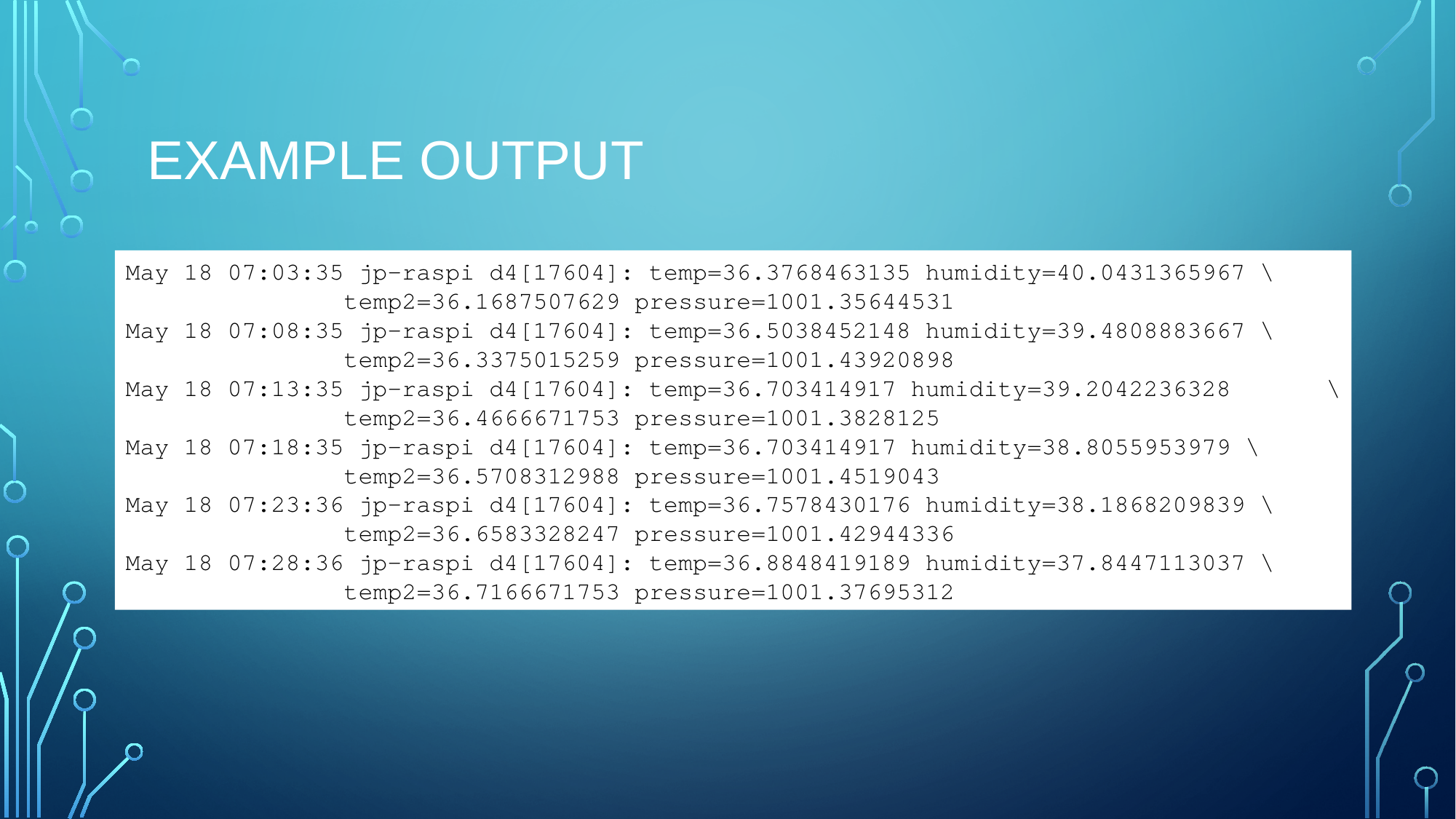

# Example output
May 18 07:03:35 jp-raspi d4[17604]: temp=36.3768463135 humidity=40.0431365967 \
		temp2=36.1687507629 pressure=1001.35644531
May 18 07:08:35 jp-raspi d4[17604]: temp=36.5038452148 humidity=39.4808883667 \
		temp2=36.3375015259 pressure=1001.43920898
May 18 07:13:35 jp-raspi d4[17604]: temp=36.703414917 humidity=39.2042236328 	\
		temp2=36.4666671753 pressure=1001.3828125
May 18 07:18:35 jp-raspi d4[17604]: temp=36.703414917 humidity=38.8055953979 \
		temp2=36.5708312988 pressure=1001.4519043
May 18 07:23:36 jp-raspi d4[17604]: temp=36.7578430176 humidity=38.1868209839 \
		temp2=36.6583328247 pressure=1001.42944336
May 18 07:28:36 jp-raspi d4[17604]: temp=36.8848419189 humidity=37.8447113037 \
		temp2=36.7166671753 pressure=1001.37695312